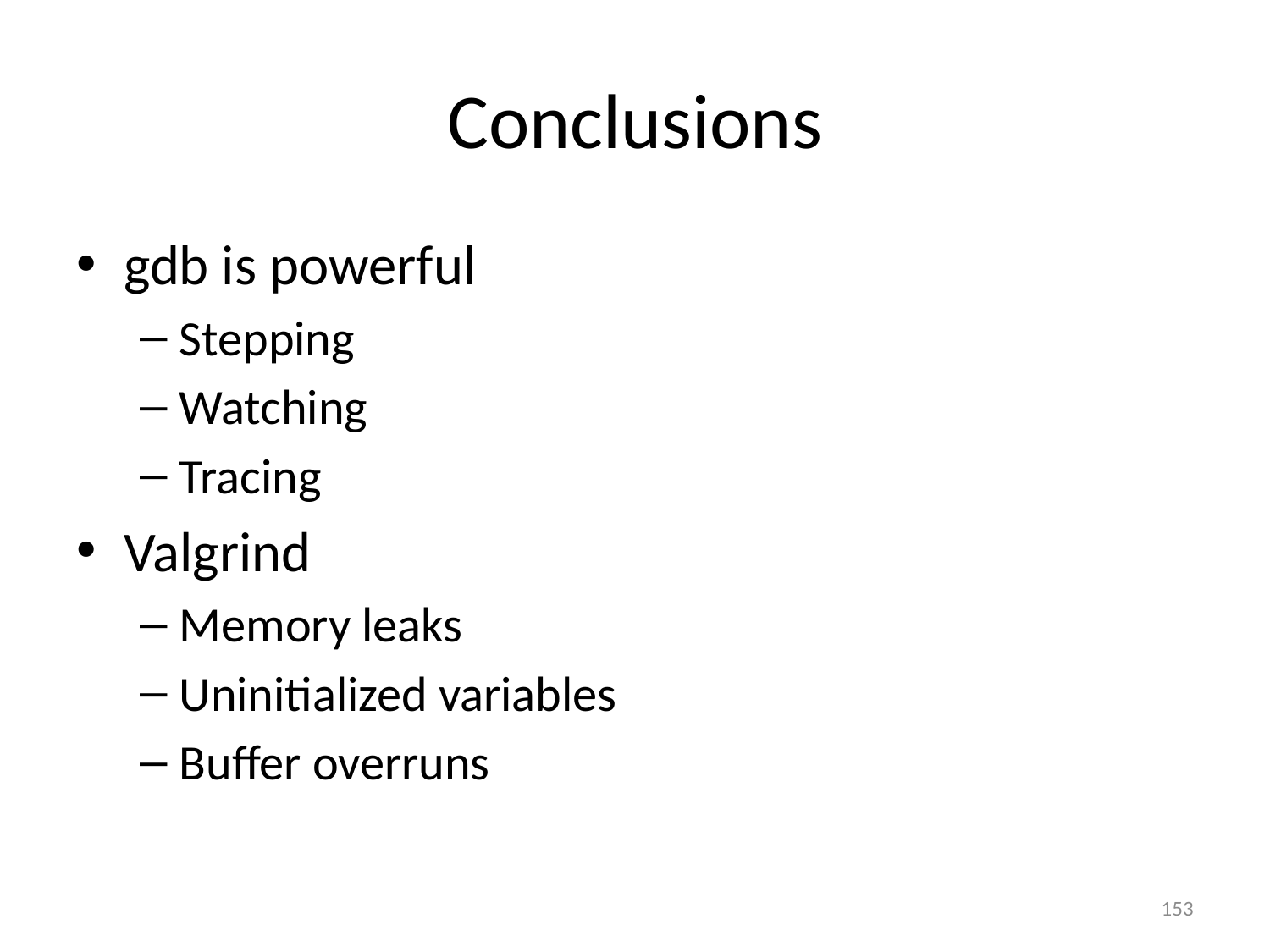

# Conclusions
gdb is powerful
Stepping
Watching
Tracing
Valgrind
Memory leaks
Uninitialized variables
Buffer overruns
153